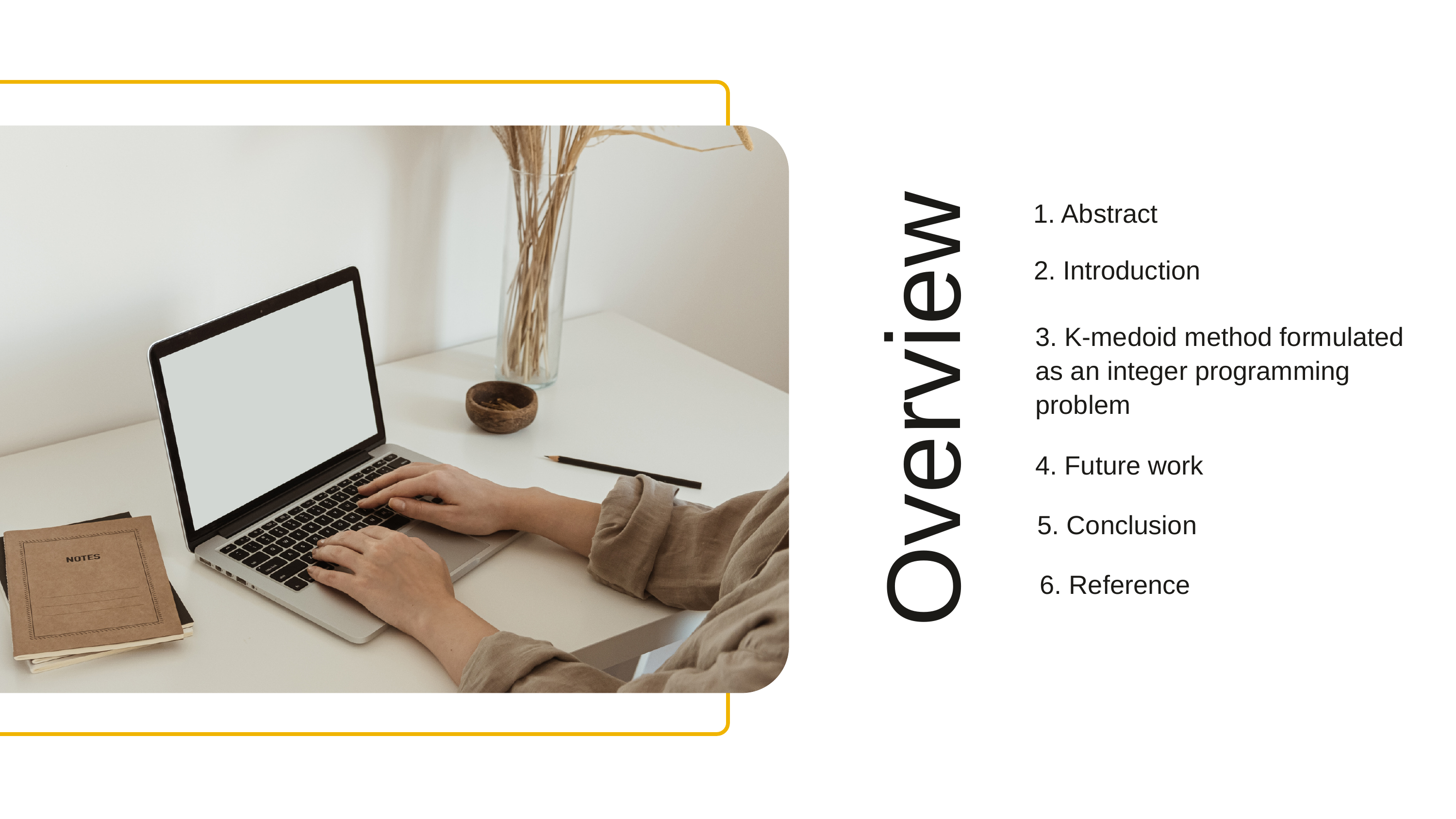

1. Abstract
2. Introduction
3. K-medoid method formulated as an integer programming problem
Overview
4. Future work
5. Conclusion
6. Reference